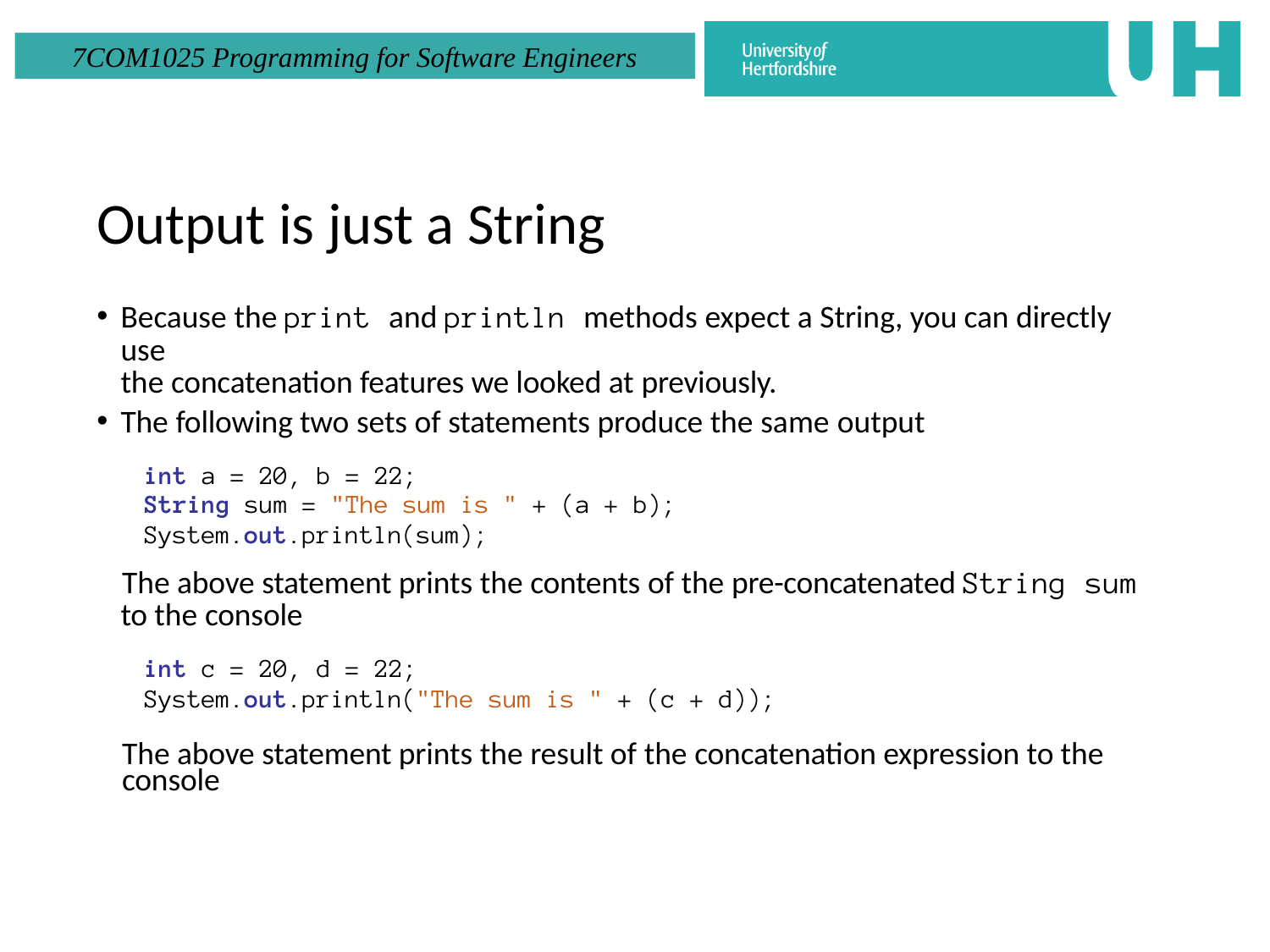

# Output is just a String
Because the print and println methods expect a String, you can directly use
the concatenation features we looked at previously.
The following two sets of statements produce the same output
int a = 20, b = 22;
String sum = "The sum is " + (a + b);
System.out.println(sum);
	The above statement prints the contents of the pre-concatenated String sum
to the console
int c = 20, d = 22;
System.out.println("The sum is " + (c + d));

	The above statement prints the result of the concatenation expression to the  	console